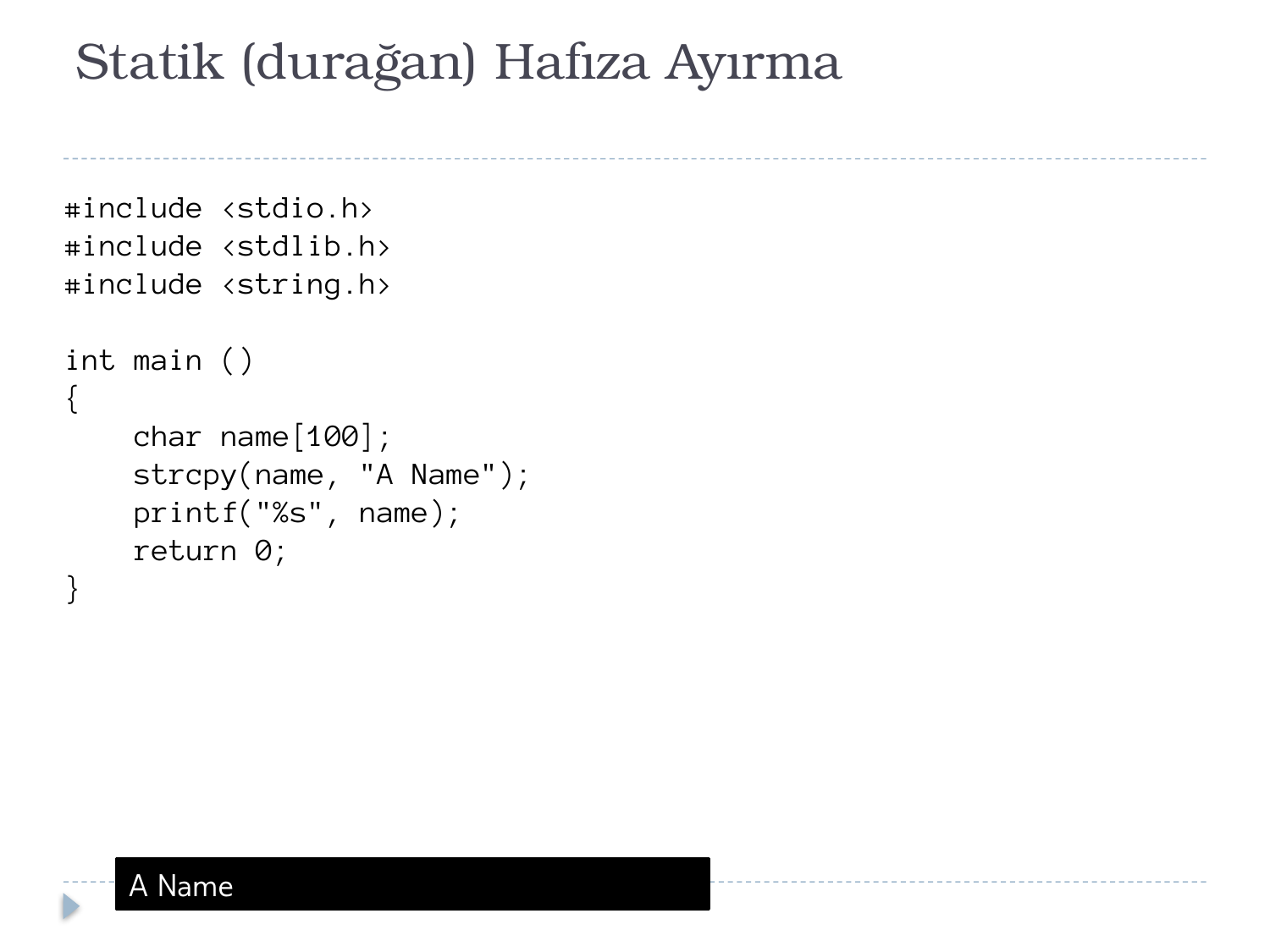

# Statik (durağan) Hafıza Ayırma
#include <stdio.h>
#include <stdlib.h>
#include <string.h>

int main ()
{
    char name[100];
    strcpy(name, "A Name");
    printf("%s", name);
    return 0;
}
A Name